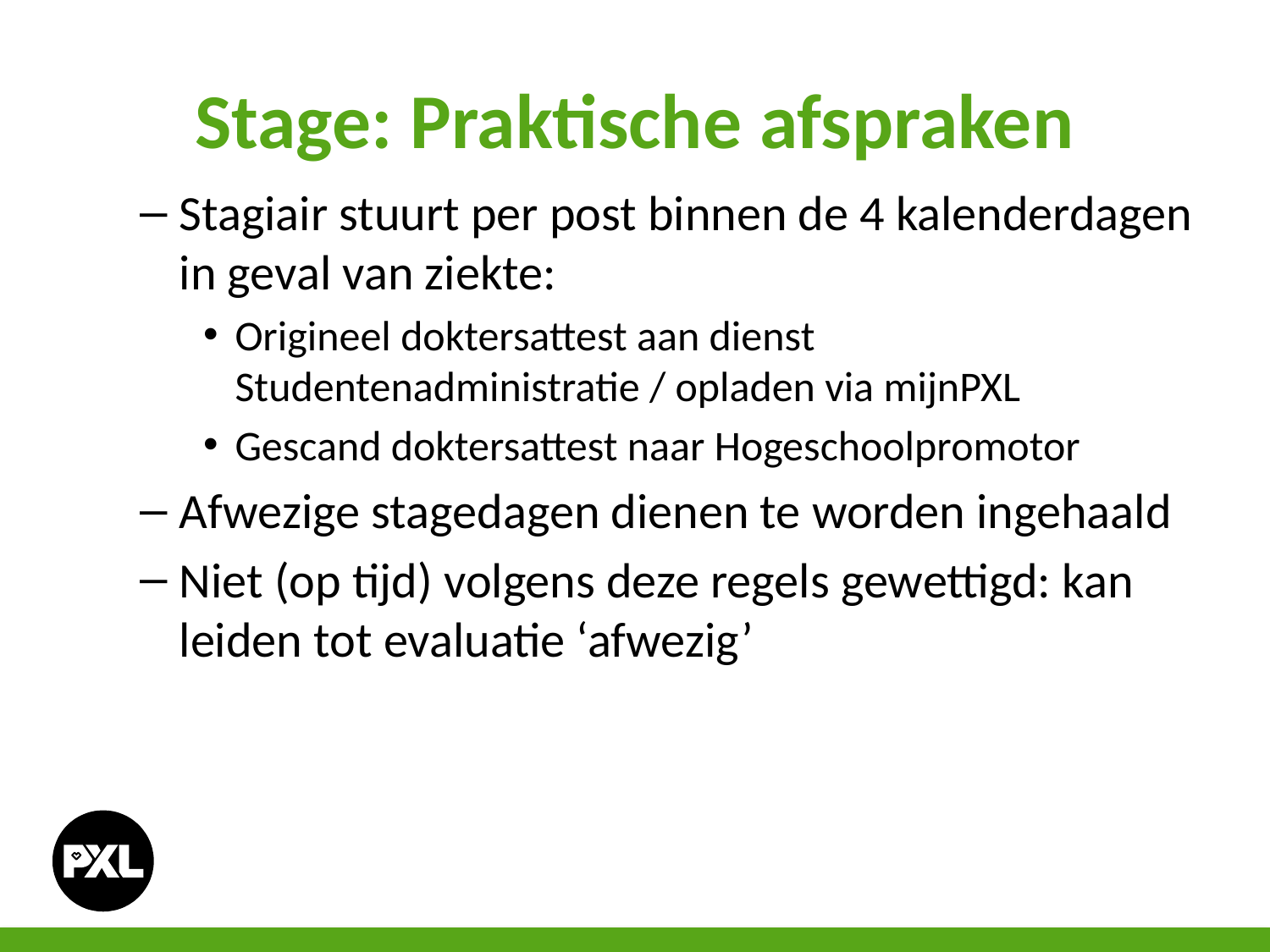

# Stage: Praktische afspraken
Stagiair stuurt per post binnen de 4 kalenderdagen in geval van ziekte:
Origineel doktersattest aan dienst Studentenadministratie / opladen via mijnPXL
Gescand doktersattest naar Hogeschoolpromotor
Afwezige stagedagen dienen te worden ingehaald
Niet (op tijd) volgens deze regels gewettigd: kan leiden tot evaluatie ‘afwezig’